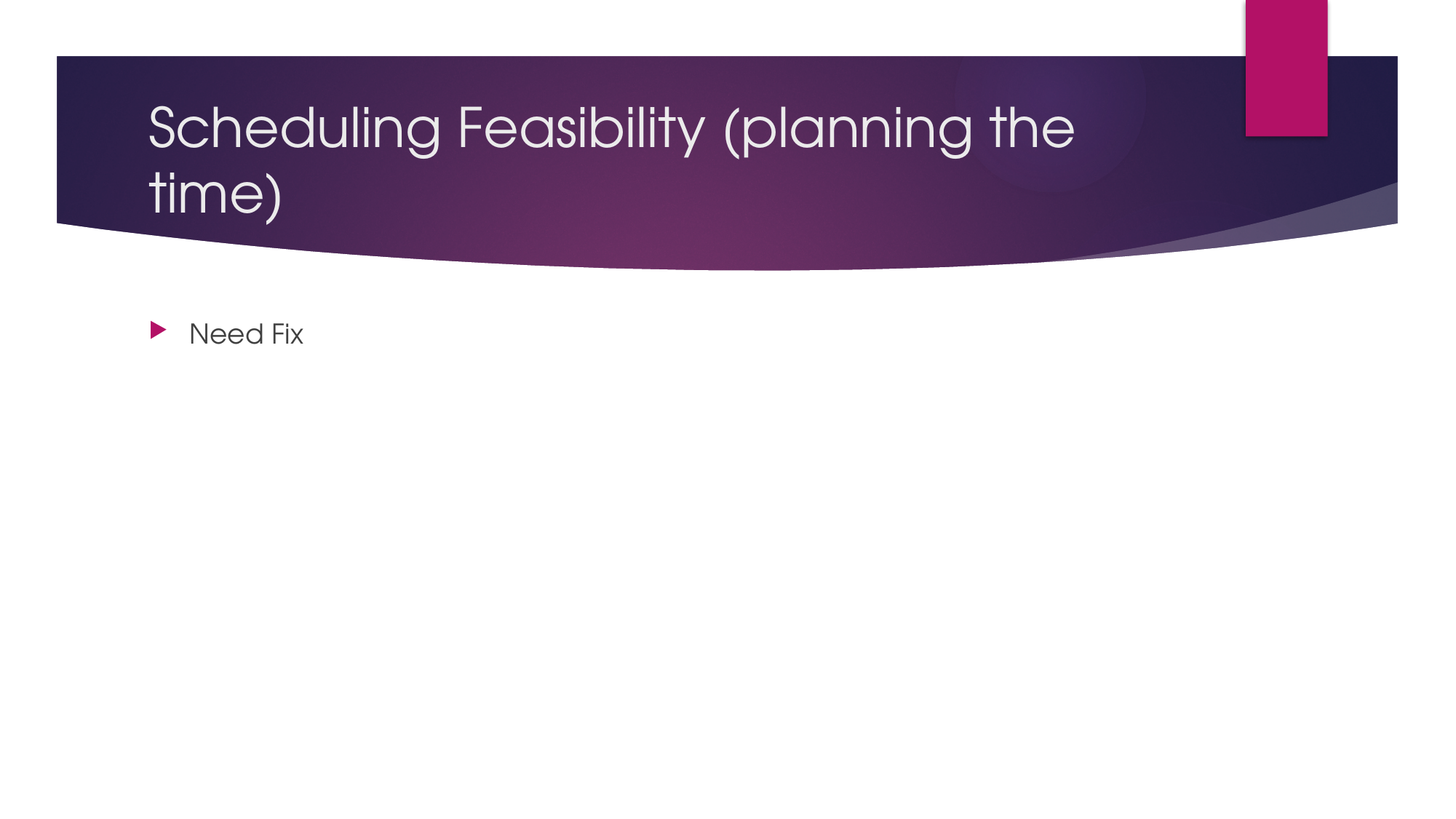

# Scheduling Feasibility (planning the time)
Need Fix